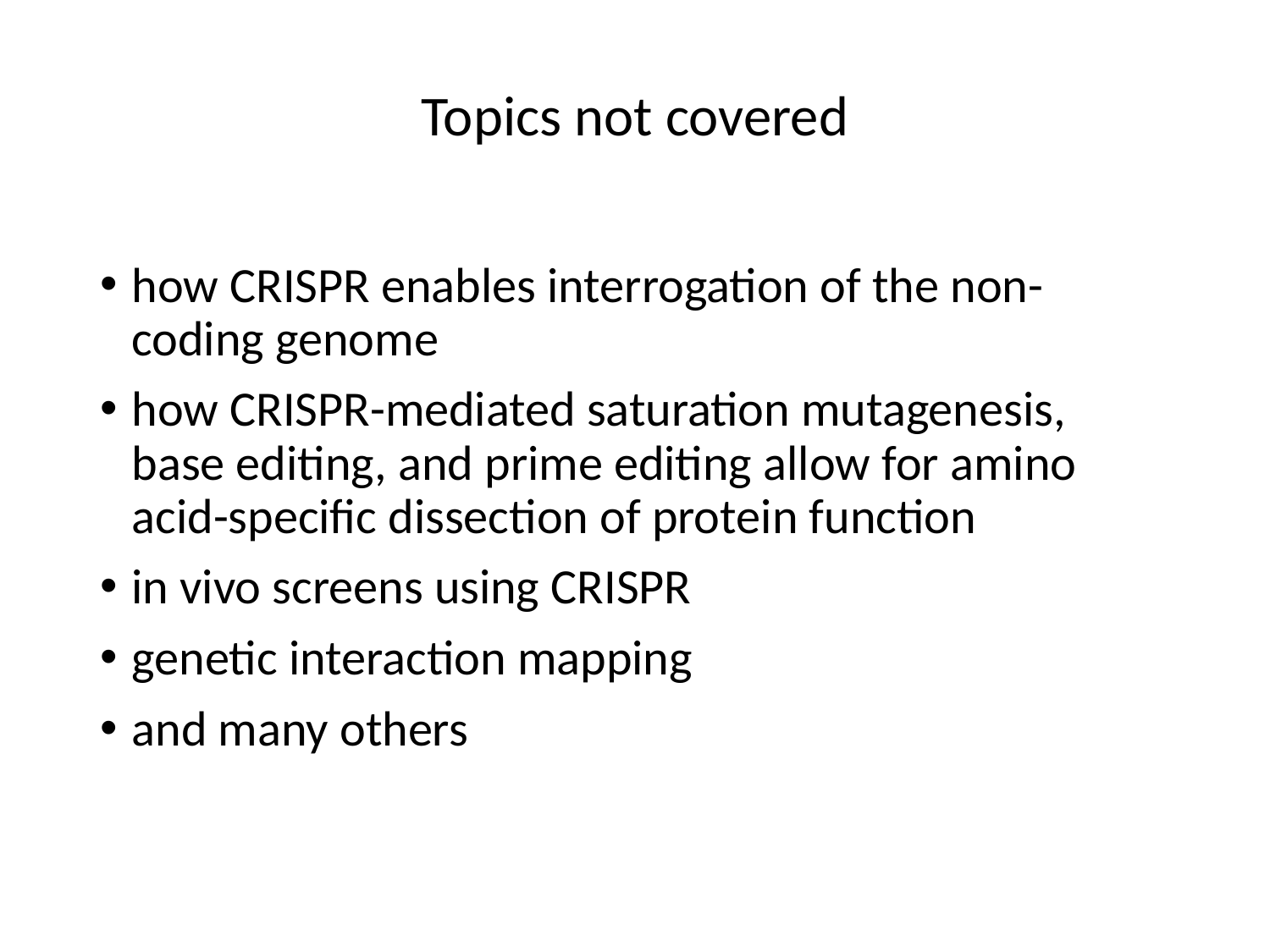

# Topics not covered
how CRISPR enables interrogation of the non-coding genome
how CRISPR-mediated saturation mutagenesis, base editing, and prime editing allow for amino acid-specific dissection of protein function
in vivo screens using CRISPR
genetic interaction mapping
and many others